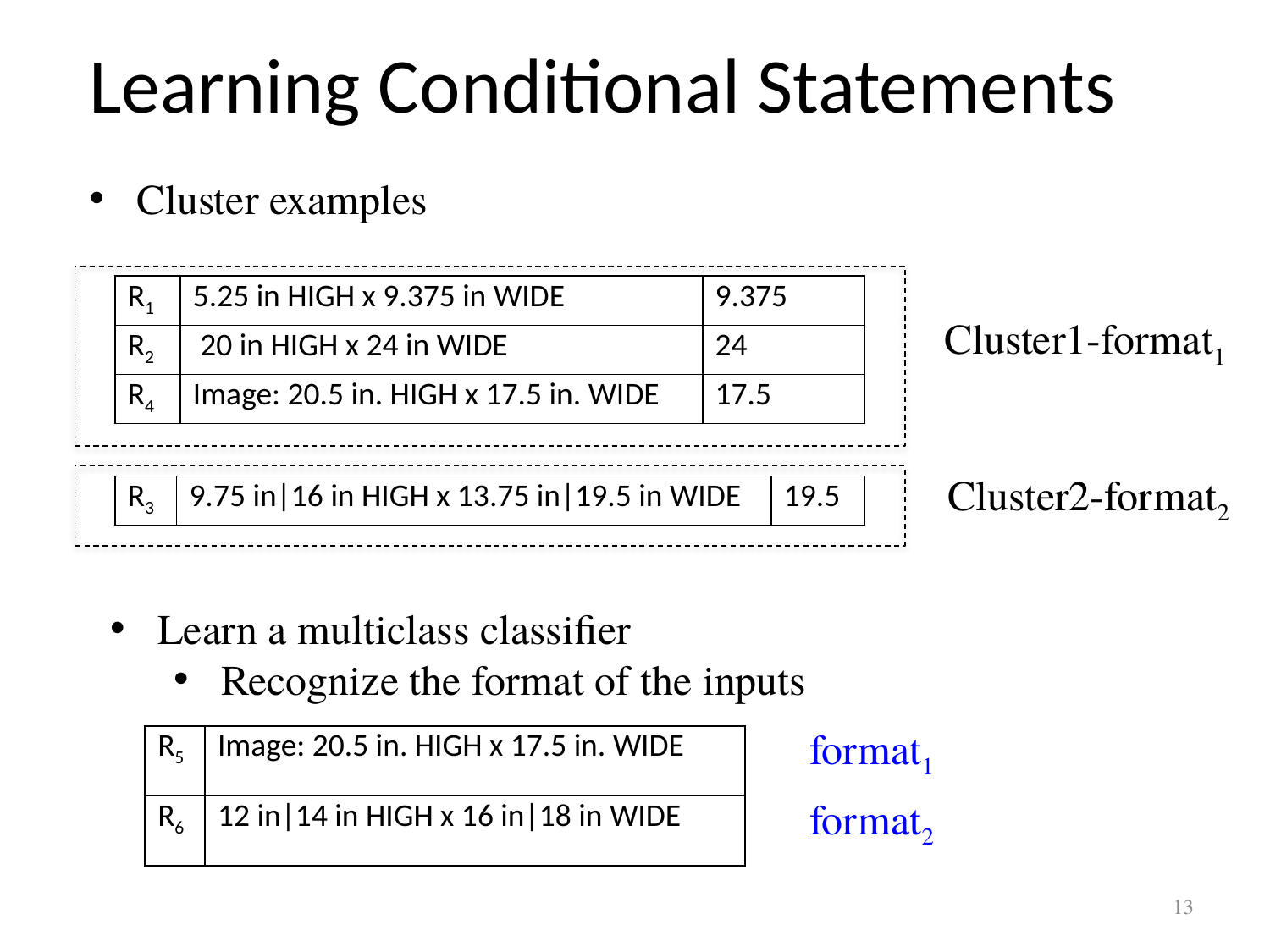

# Learning Conditional Statements
Cluster examples

| R1 | 5.25 in HIGH x 9.375 in WIDE | 9.375 |
| --- | --- | --- |
| R2 | 20 in HIGH x 24 in WIDE | 24 |
| R4 | Image: 20.5 in. HIGH x 17.5 in. WIDE | 17.5 |
Cluster1-format1
Cluster2-format2

| R3 | 9.75 in|16 in HIGH x 13.75 in|19.5 in WIDE | 19.5 |
| --- | --- | --- |
Learn a multiclass classifier
Recognize the format of the inputs
format1
| R5 | Image: 20.5 in. HIGH x 17.5 in. WIDE |
| --- | --- |
| R6 | 12 in|14 in HIGH x 16 in|18 in WIDE |
format2
13